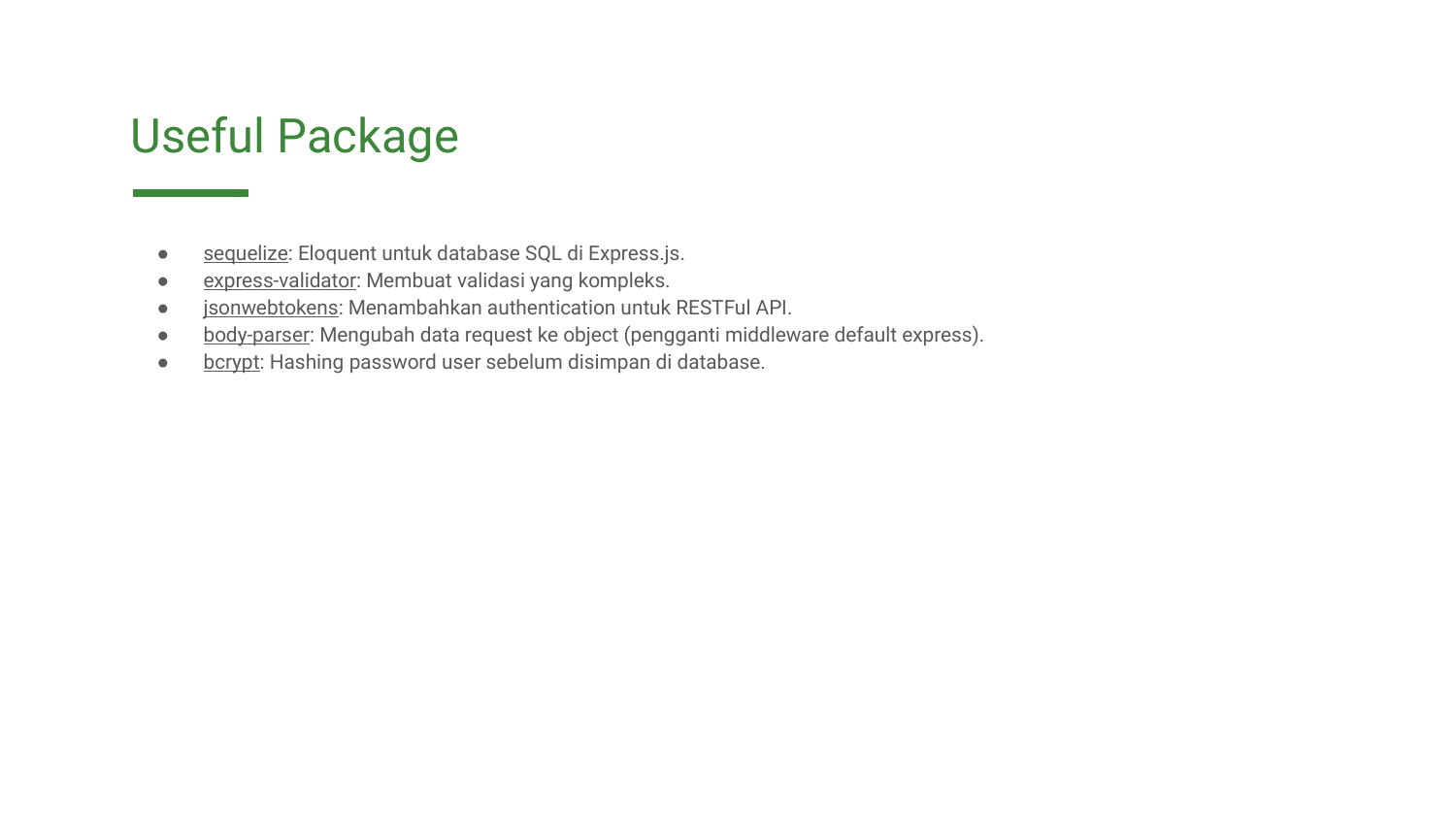

Useful Package

sequelize: Eloquent untuk database SQL di Express.js.
express-validator: Membuat validasi yang kompleks.
jsonwebtokens: Menambahkan authentication untuk RESTFul API.
body-parser: Mengubah data request ke object (pengganti middleware default express).
bcrypt: Hashing password user sebelum disimpan di database.